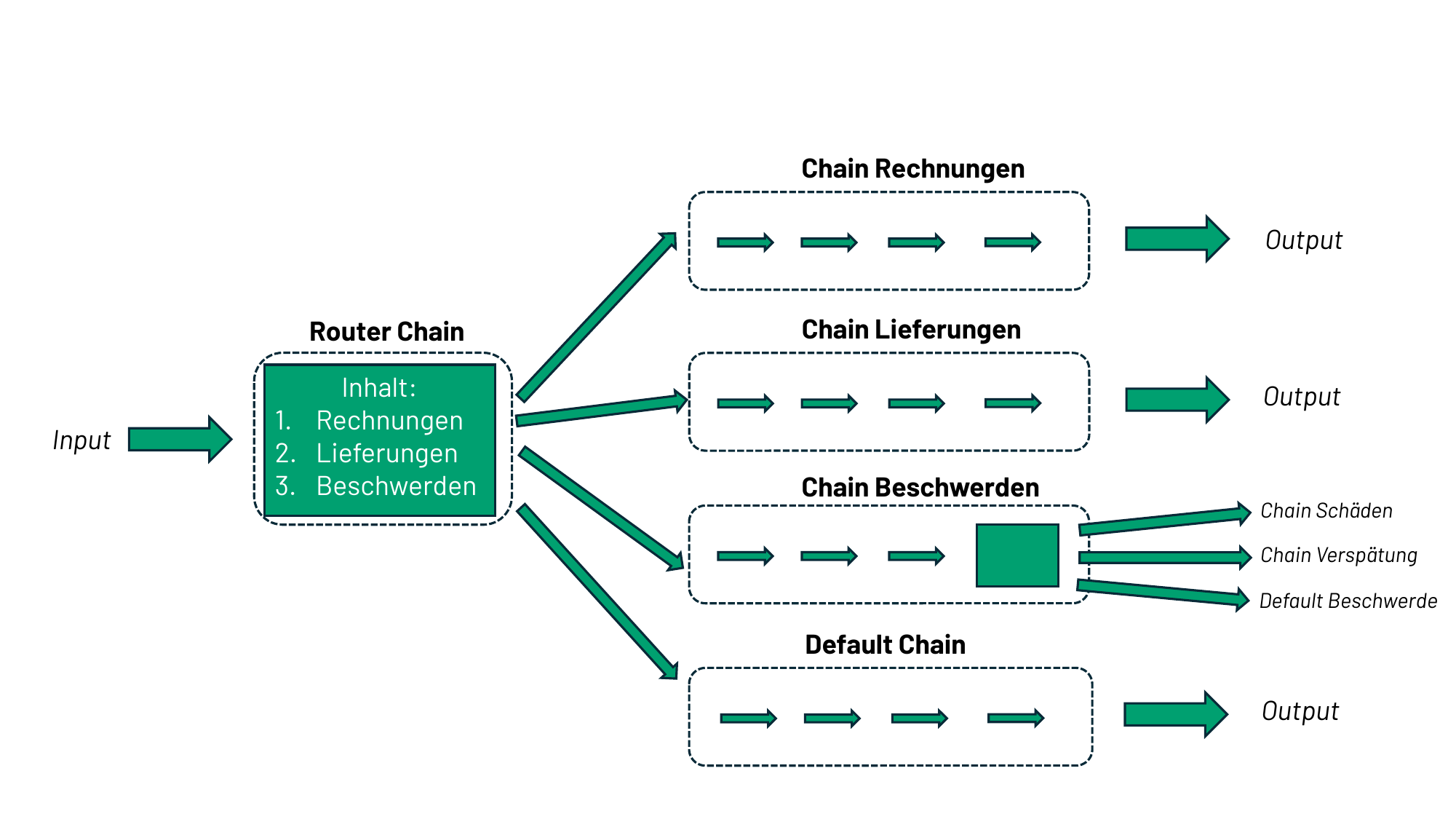

Chain Rechnungen

Output

Chain Lieferungen
Router Chain

Inhalt:
Rechnungen
Lieferungen
Beschwerden
Output

Input

Chain Beschwerden
Chain Schäden

Chain Verspätung

Default Beschwerde

Default Chain

Output